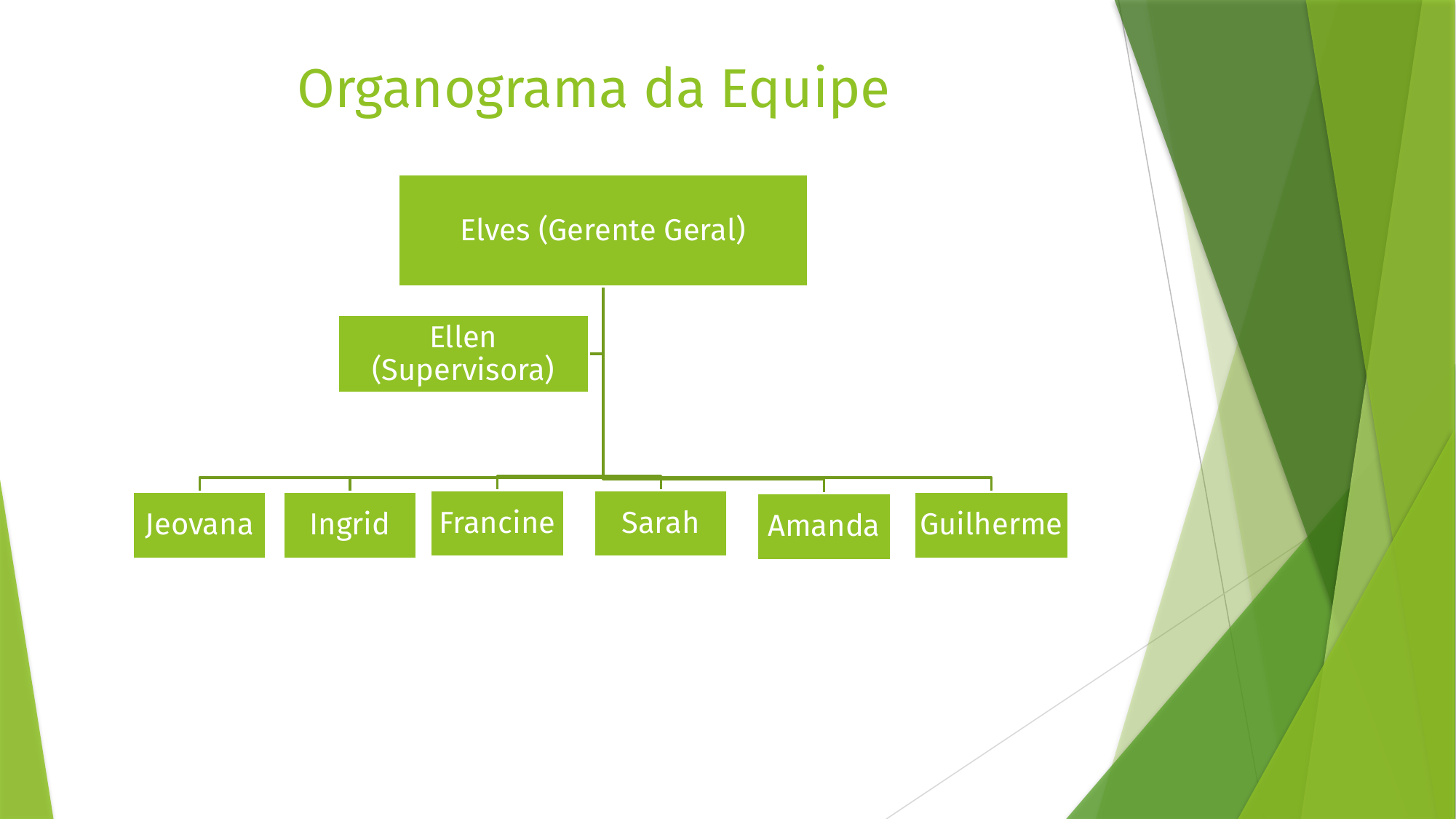

Elves (Gerente Geral)
Jeovana
Ingrid
Francine
Sarah
Amanda
Guilherme
Ellen (Supervisora)
# Organograma da Equipe